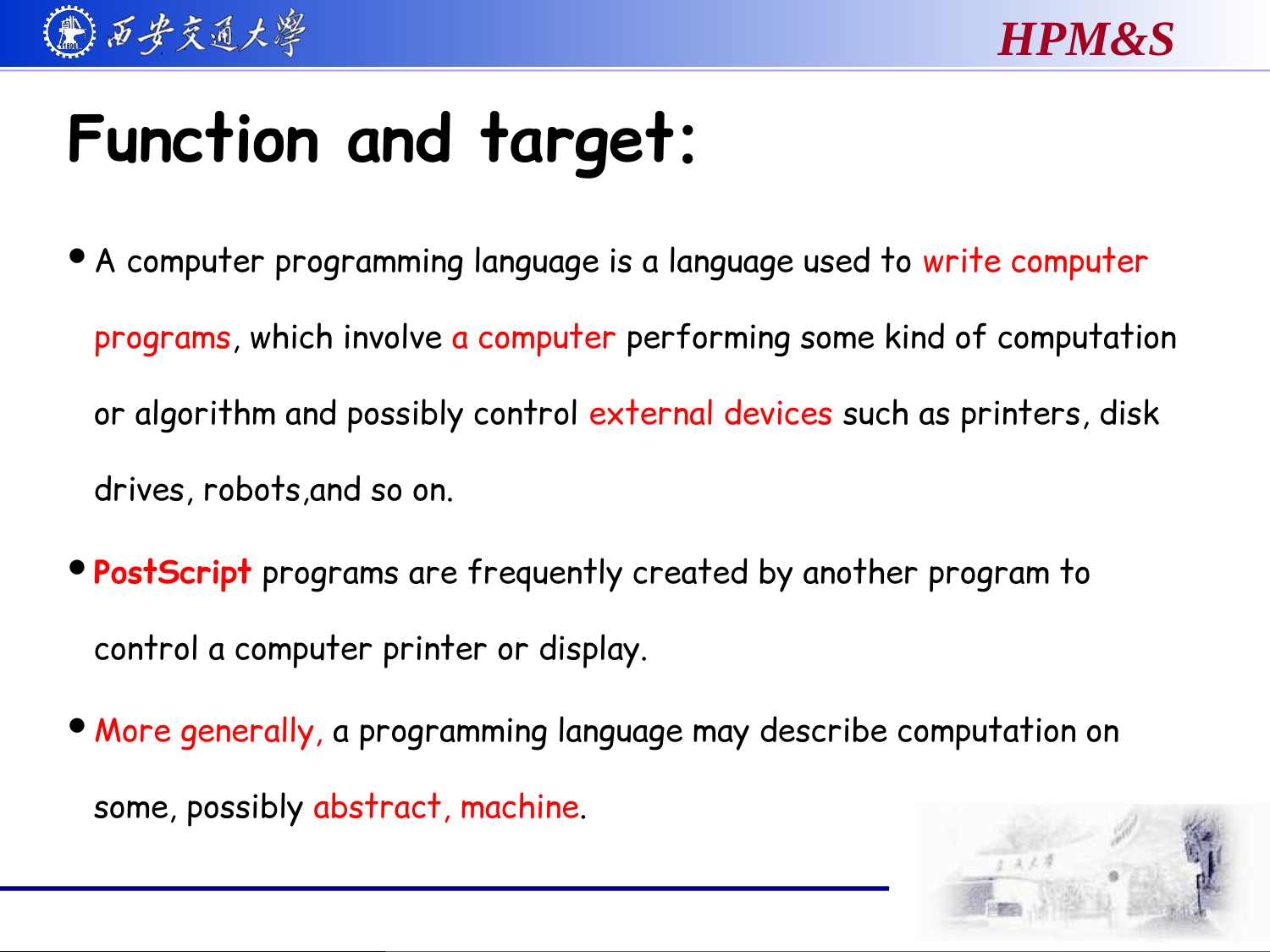

# Function and target:
A computer programming language is a language used to write computer programs, which involve a computer performing some kind of computation or algorithm and possibly control external devices such as printers, disk drives, robots,and so on.
PostScript programs are frequently created by another program to control a computer printer or display.
More generally, a programming language may describe computation on some, possibly abstract, machine.